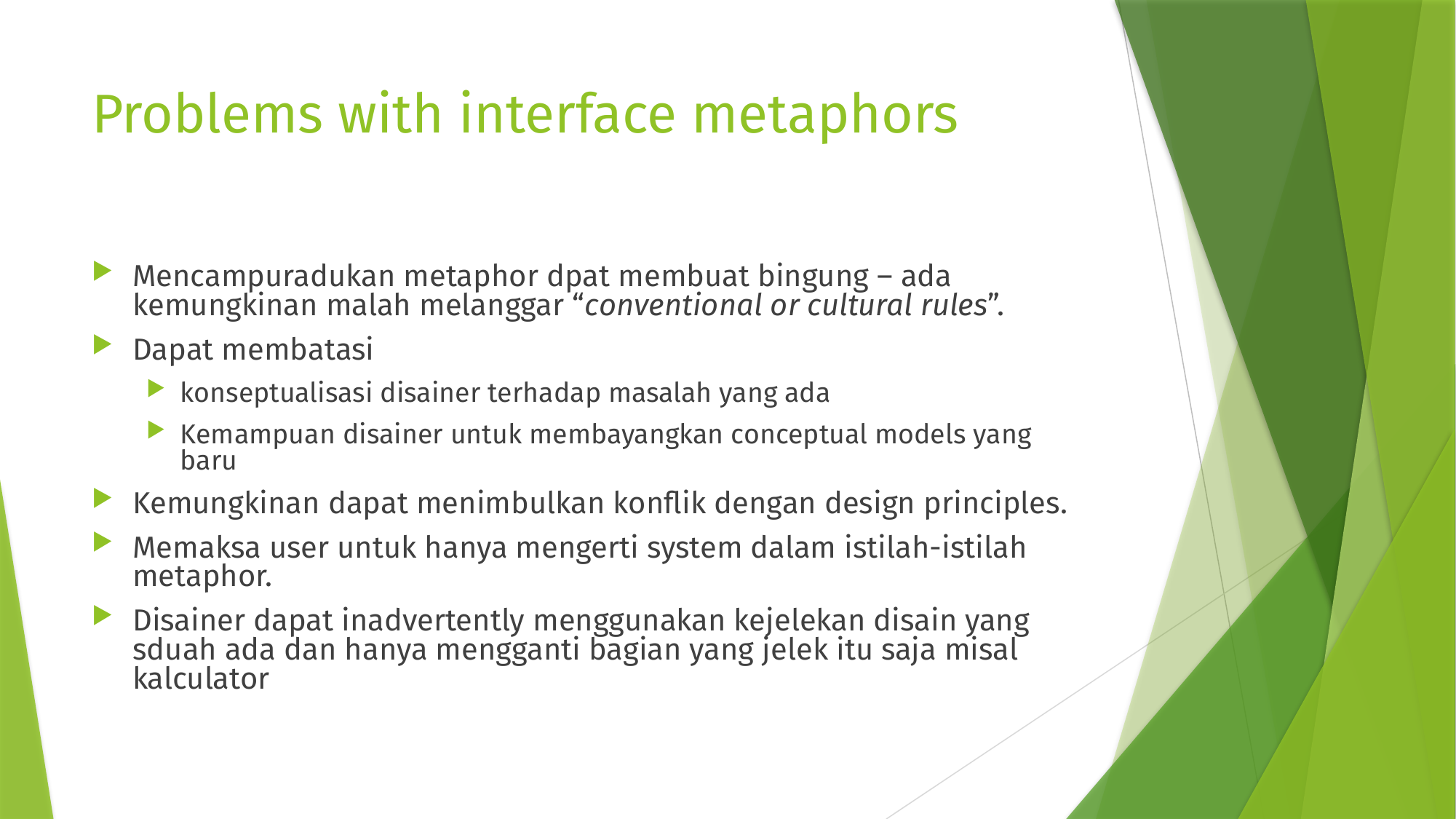

# Problems with interface metaphors
Mencampuradukan metaphor dpat membuat bingung – ada kemungkinan malah melanggar “conventional or cultural rules”.
Dapat membatasi
konseptualisasi disainer terhadap masalah yang ada
Kemampuan disainer untuk membayangkan conceptual models yang baru
Kemungkinan dapat menimbulkan konflik dengan design principles.
Memaksa user untuk hanya mengerti system dalam istilah-istilah metaphor.
Disainer dapat inadvertently menggunakan kejelekan disain yang sduah ada dan hanya mengganti bagian yang jelek itu saja misal kalculator